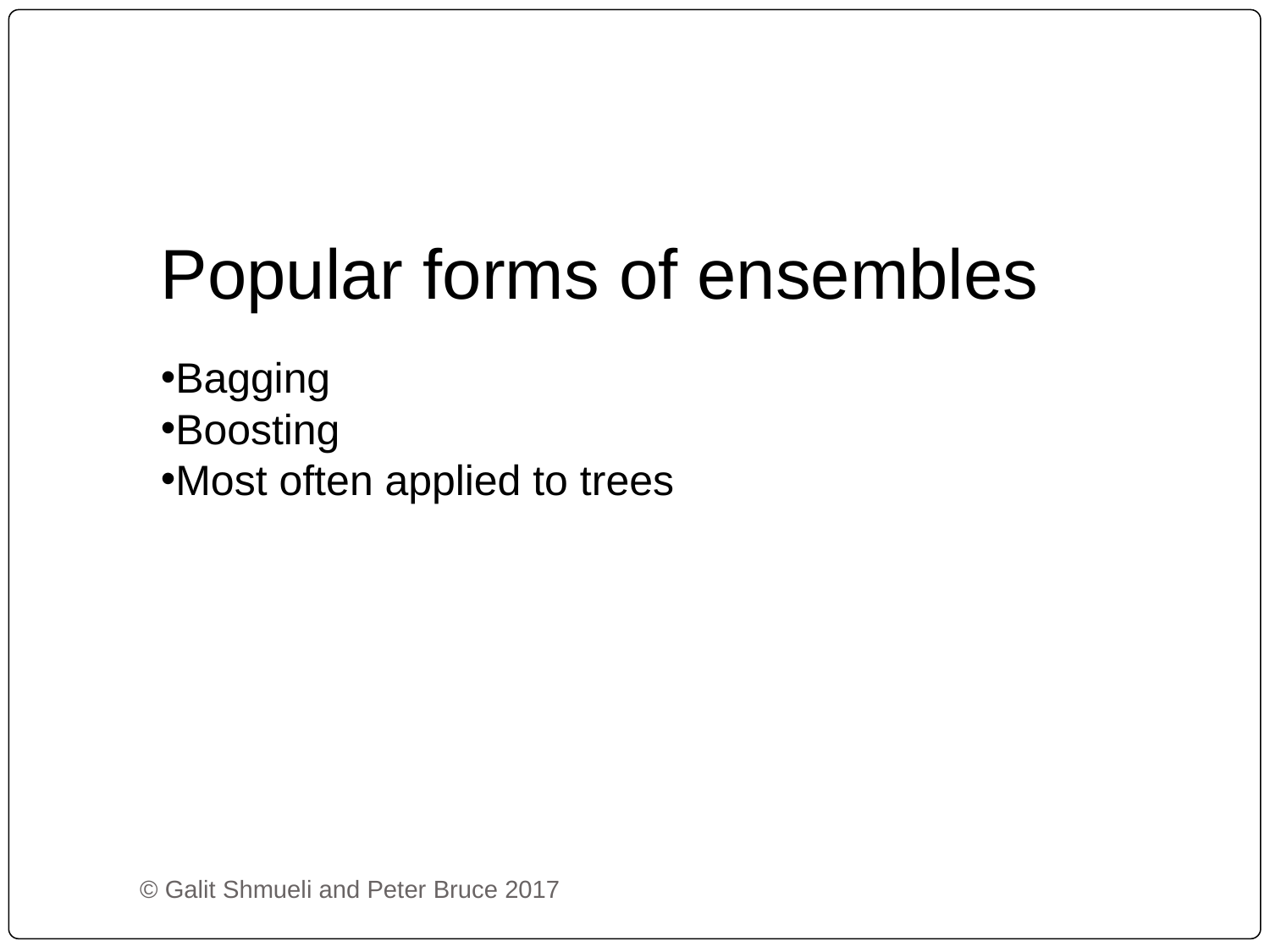

Popular forms of ensembles
Bagging
Boosting
Most often applied to trees
© Galit Shmueli and Peter Bruce 2017